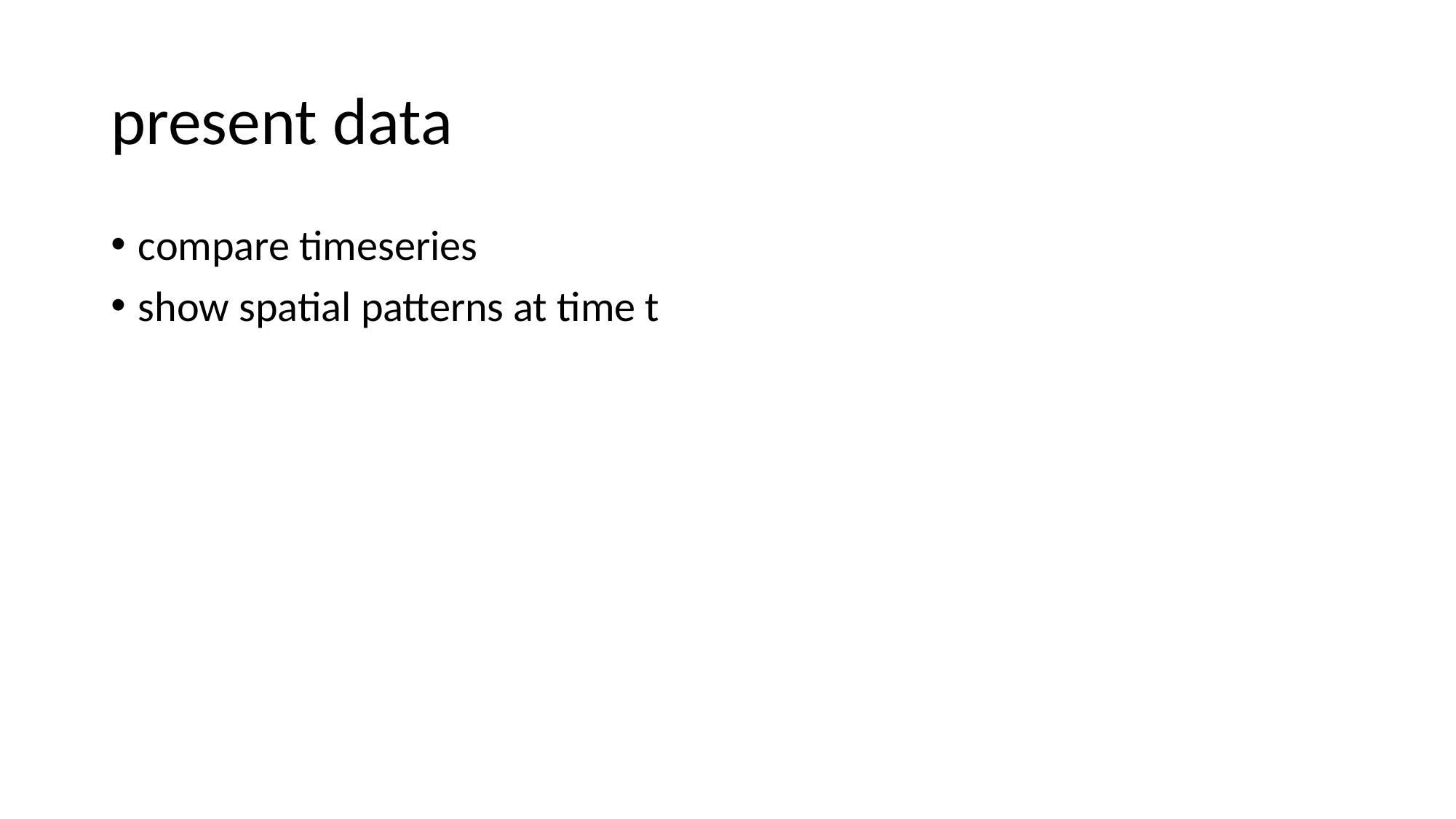

# present data
compare timeseries
show spatial patterns at time t